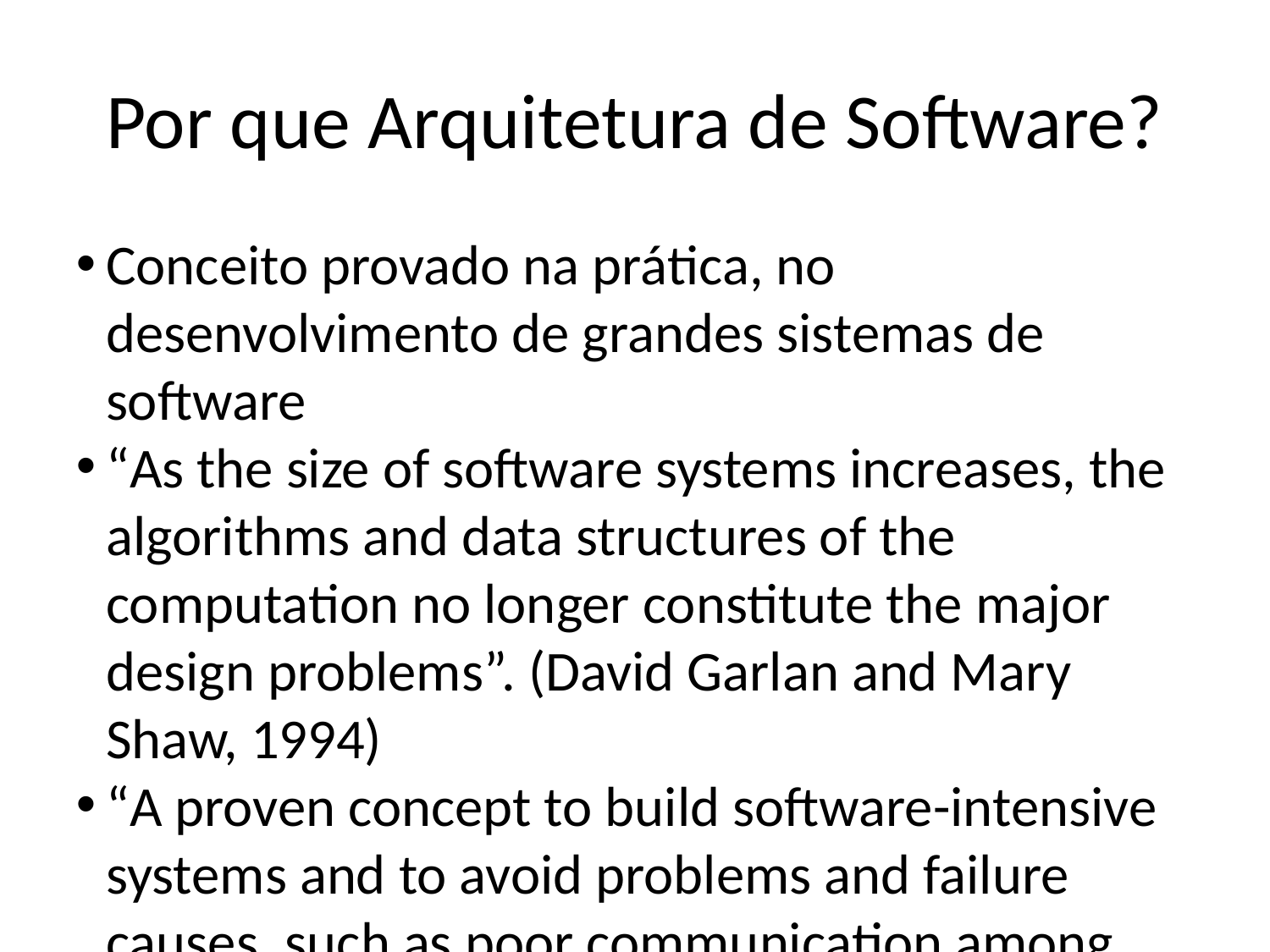

Por que Arquitetura de Software?
Conceito provado na prática, no desenvolvimento de grandes sistemas de software
“As the size of software systems increases, the algorithms and data structures of the computation no longer constitute the major design problems”. (David Garlan and Mary Shaw, 1994)
“A proven concept to build software-intensive systems and to avoid problems and failure causes, such as poor communication among stakeholders and sloppy and immature development practices, is to have a well-defined software architecture” (Bass et al., 2003).
“Without an architecture that is appropriate for the problem being solved the project will fail” (Clements et al., 2001)